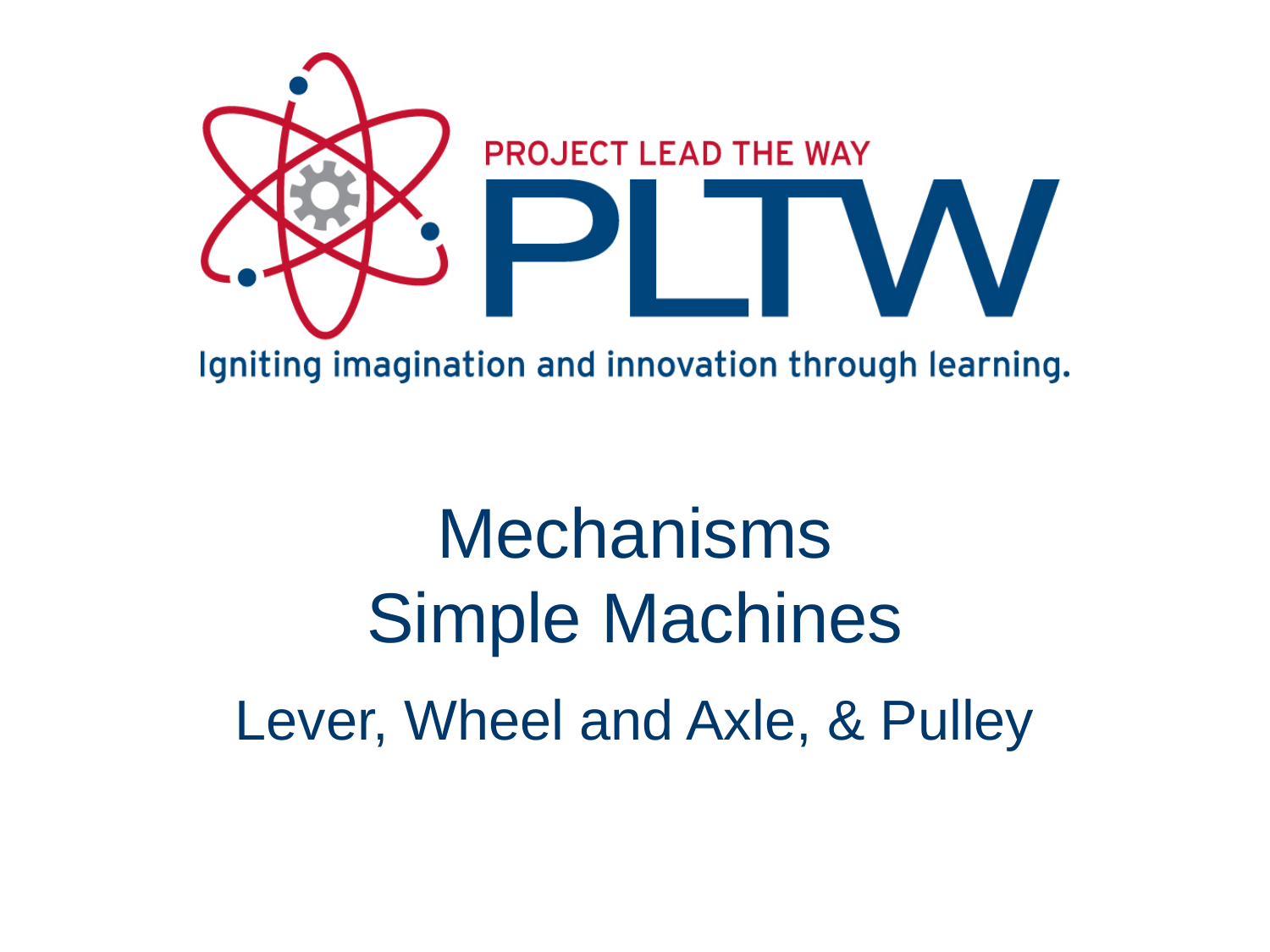

# Mechanisms Simple Machines
Lever, Wheel and Axle, & Pulley